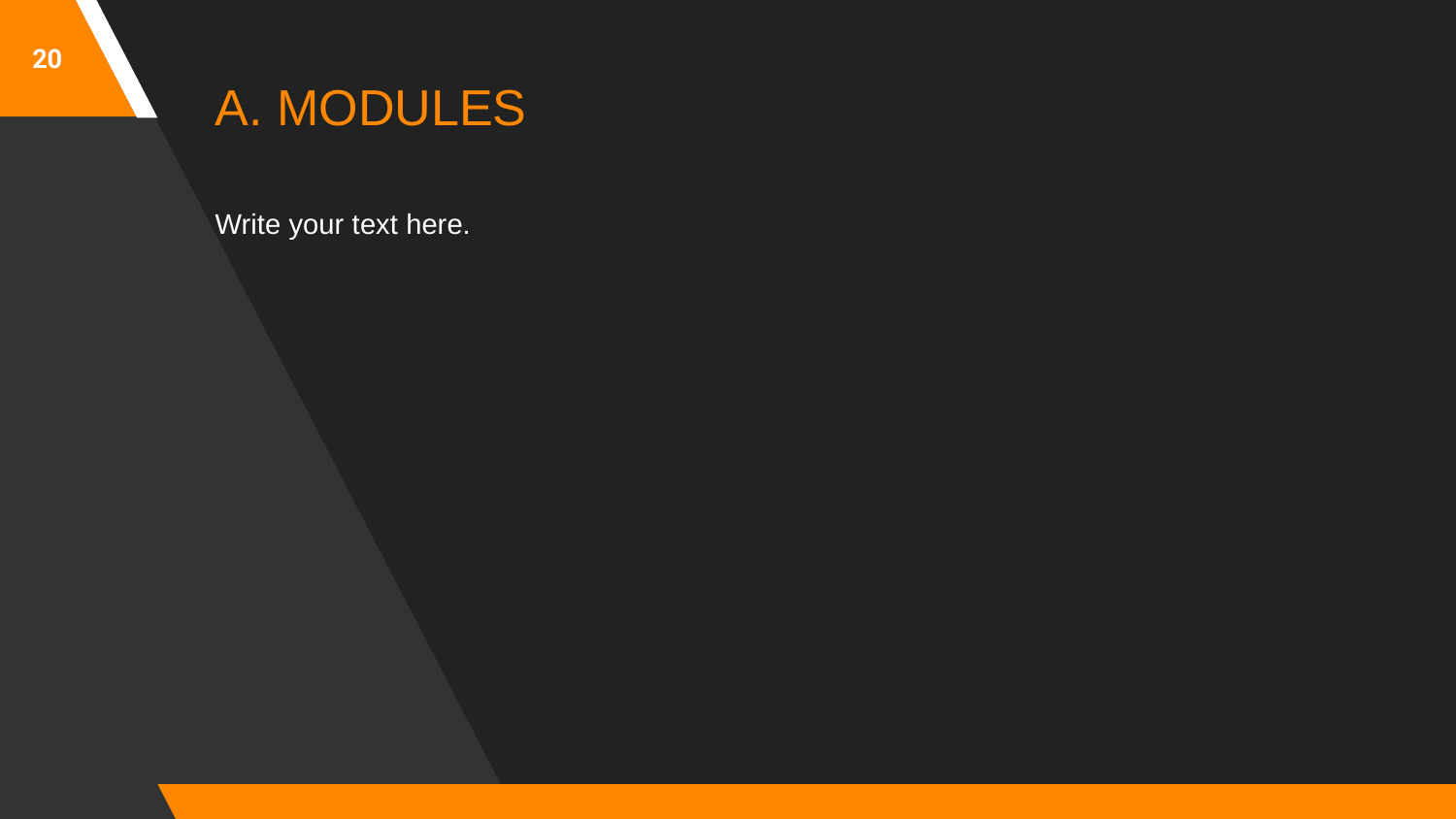

20
A. MODULES
Write your text here.